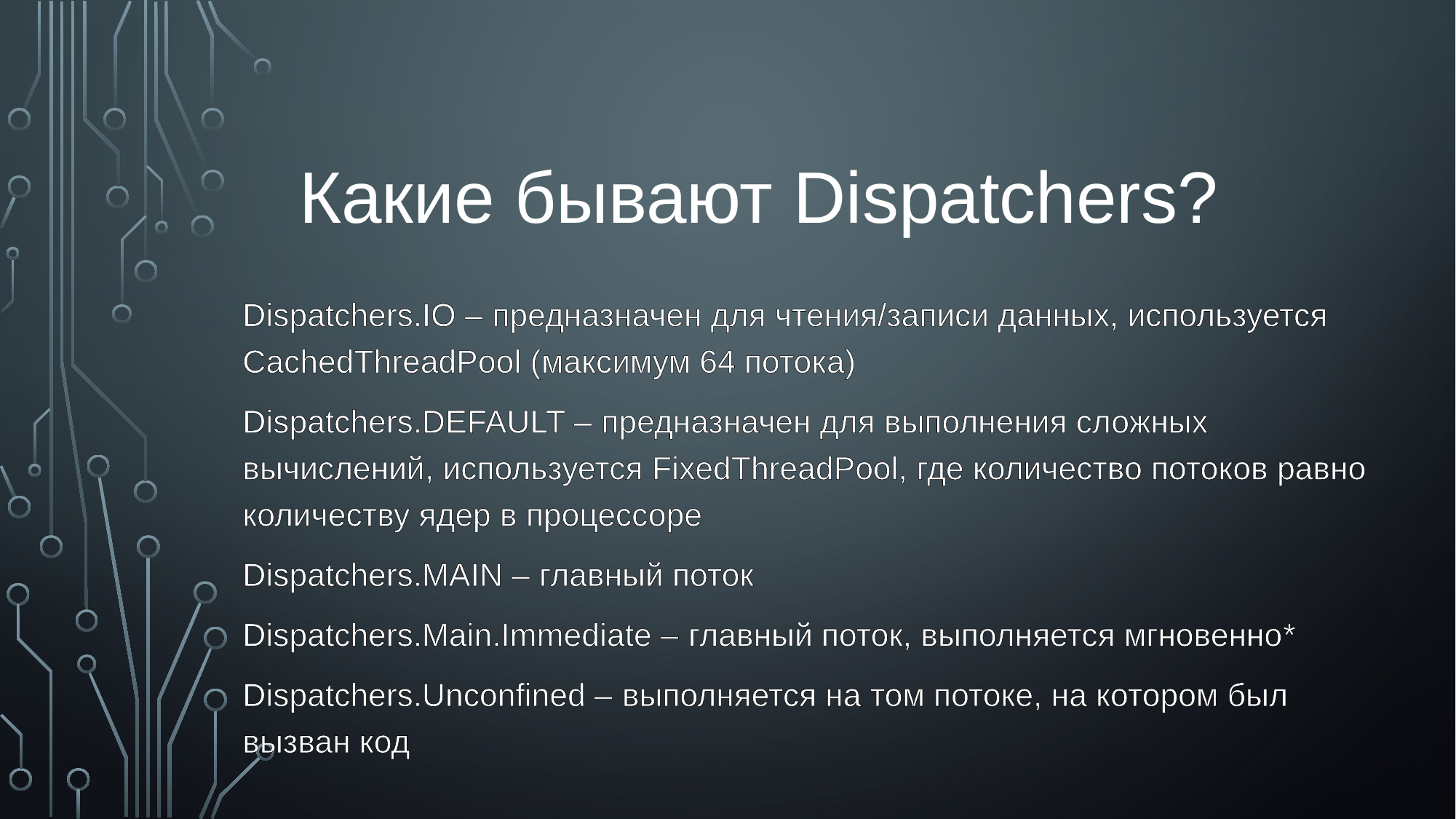

# Какие бывают Dispatchers?
Dispatchers.IO – предназначен для чтения/записи данных, используется CachedThreadPool (максимум 64 потока)
Dispatchers.DEFAULT – предназначен для выполнения сложных вычислений, используется FixedThreadPool, где количество потоков равно количеству ядер в процессоре
Dispatchers.MAIN – главный поток
Dispatchers.Main.Immediate – главный поток, выполняется мгновенно*
Dispatchers.Unconfined – выполняется на том потоке, на котором был вызван код